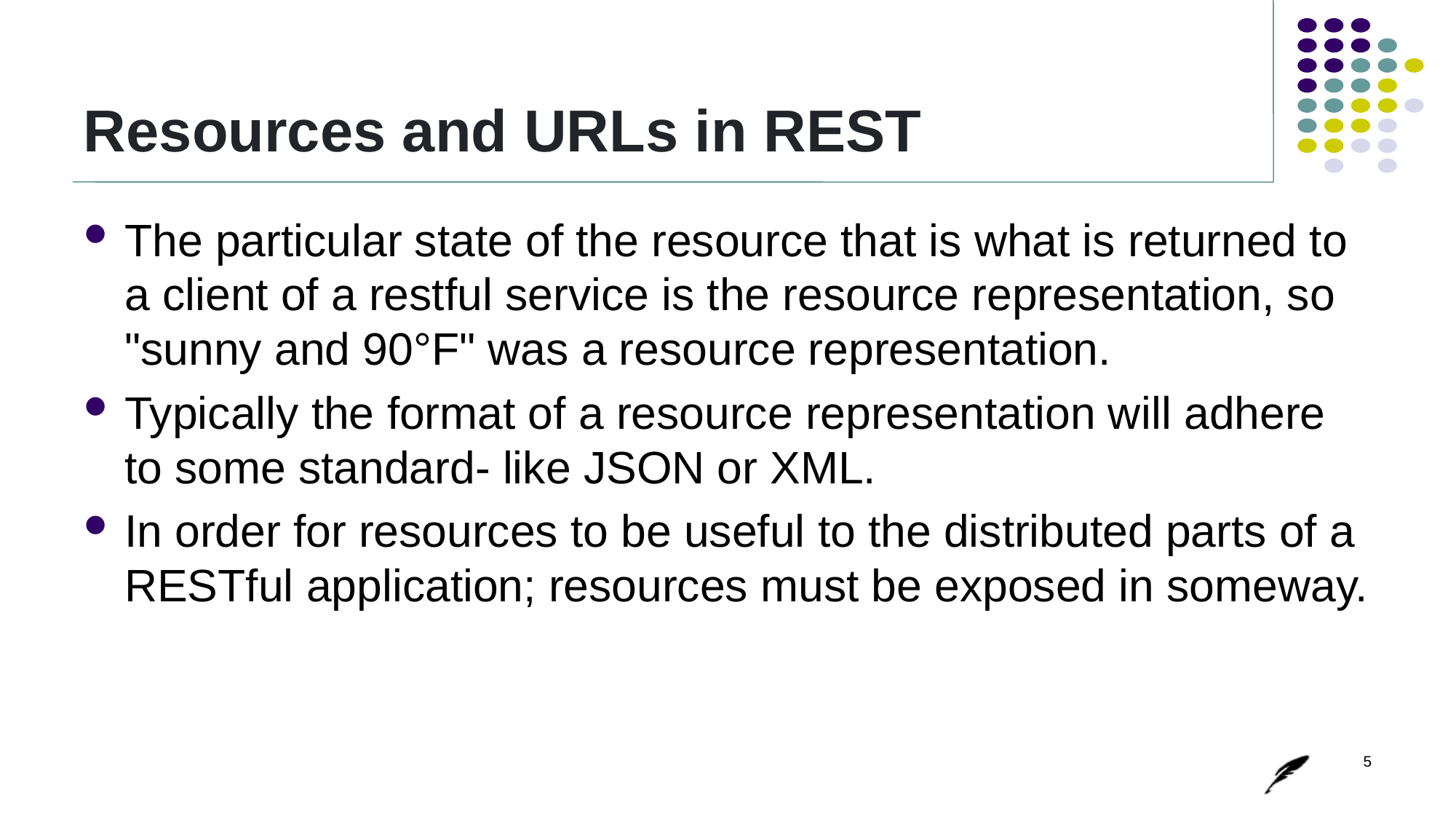

# Resources and URLs in REST
The particular state of the resource that is what is returned to a client of a restful service is the resource representation, so "sunny and 90°F" was a resource representation.
Typically the format of a resource representation will adhere to some standard- like JSON or XML.
In order for resources to be useful to the distributed parts of a RESTful application; resources must be exposed in someway.
5